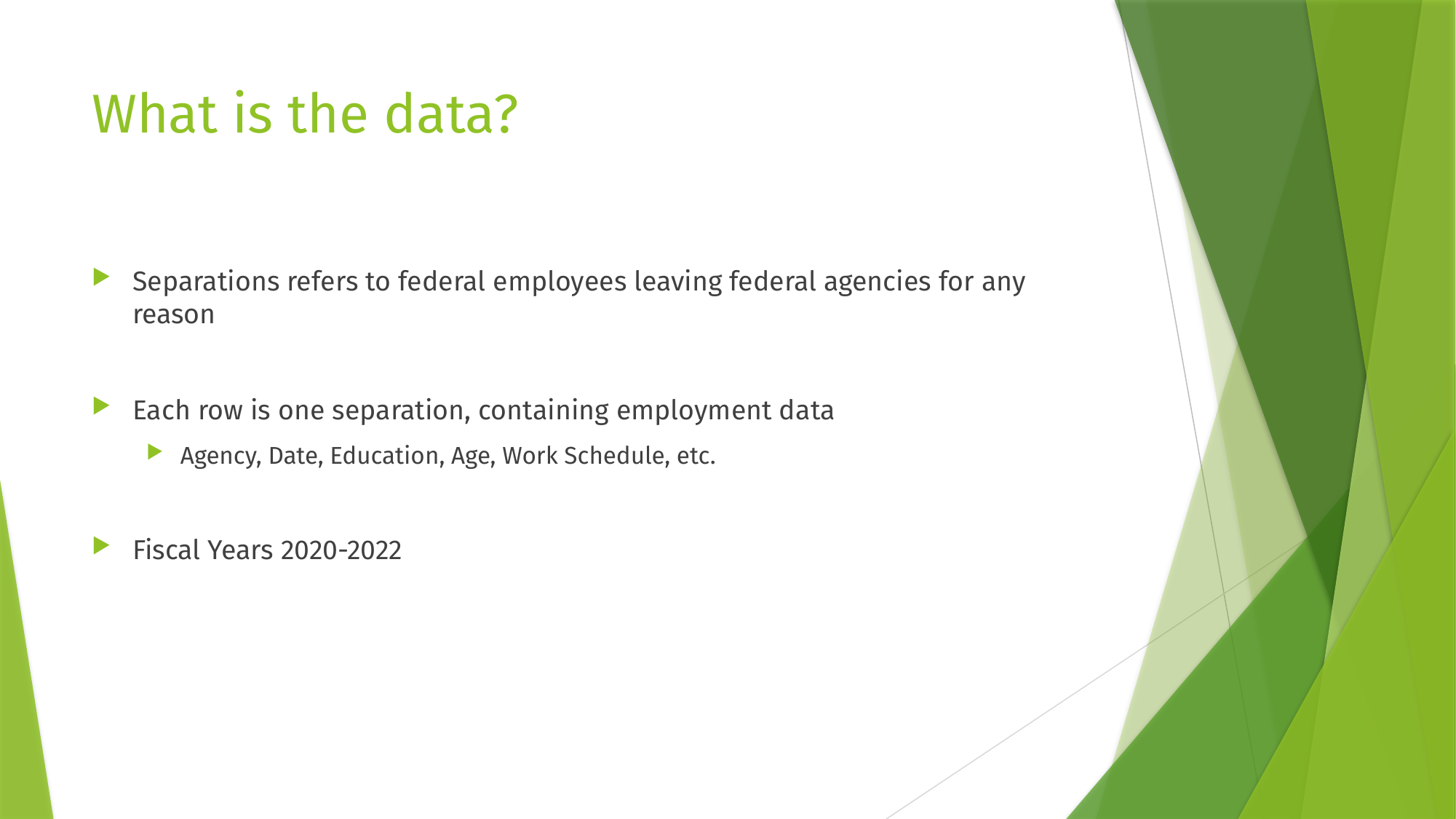

# What is the data?
Separations refers to federal employees leaving federal agencies for any reason

Each row is one separation, containing employment data
Agency, Date, Education, Age, Work Schedule, etc.

Fiscal Years 2020-2022